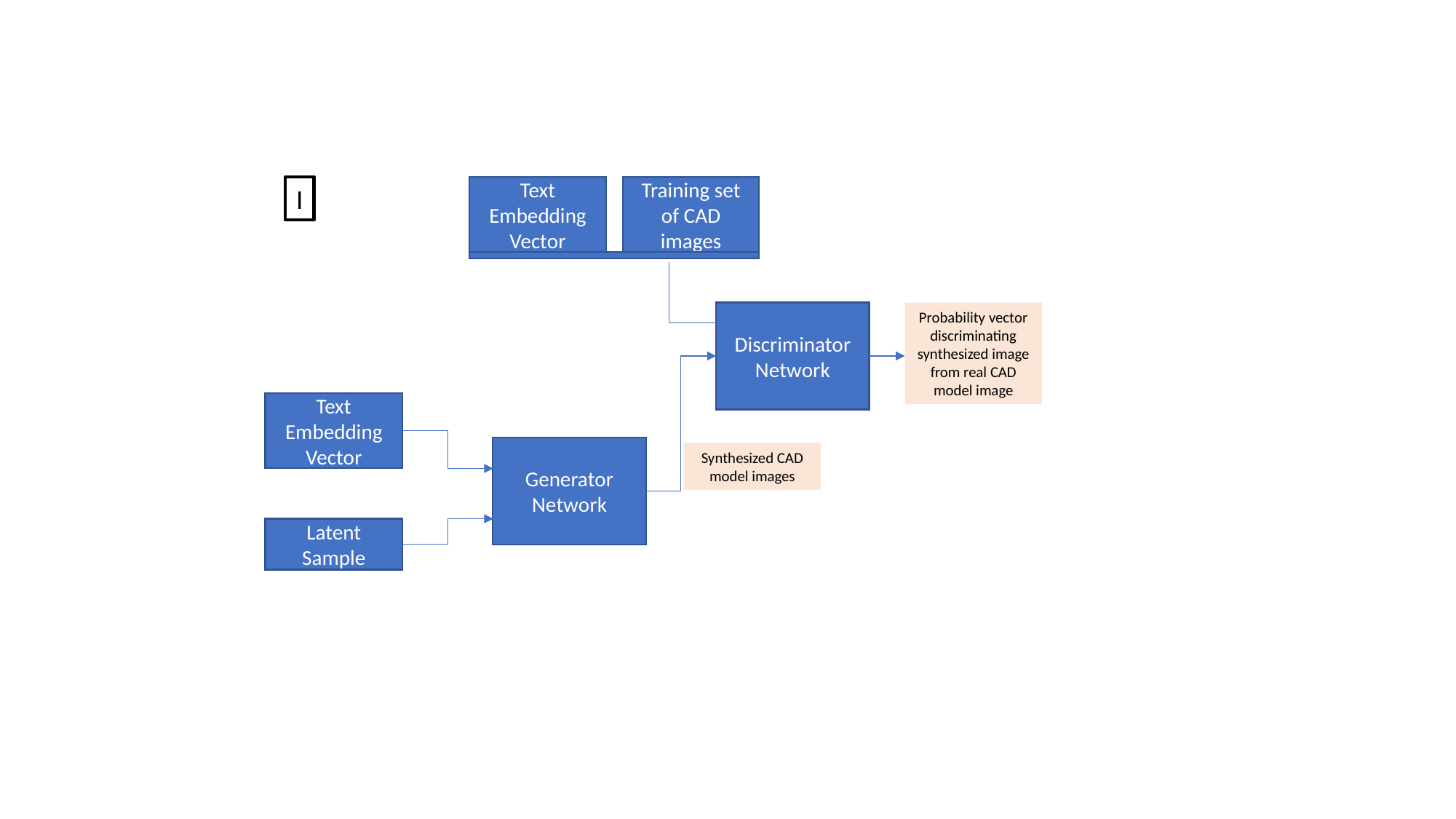

I
Text Embedding Vector
Training set of CAD images

Discriminator Network
Probability vector discriminating synthesized image from real CAD model image
Text Embedding Vector
Generator Network
Synthesized CAD model images
Latent Sample